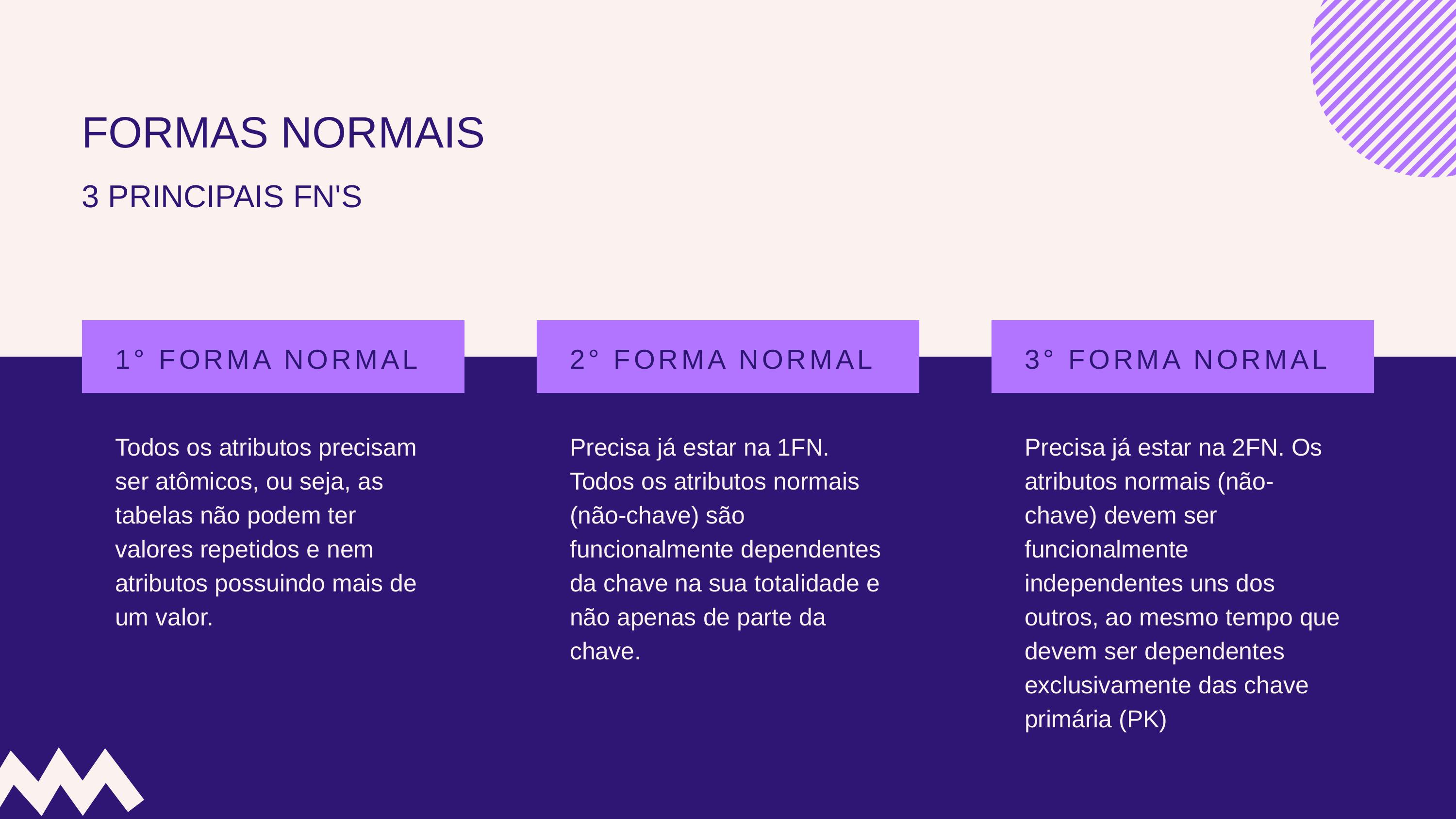

FORMAS NORMAIS
3 PRINCIPAIS FN'S

1° FORMA NORMAL
Todos os atributos precisam ser atômicos, ou seja, as tabelas não podem ter valores repetidos e nem atributos possuindo mais de um valor.

2° FORMA NORMAL
Precisa já estar na 1FN.
Todos os atributos normais (não-chave) são funcionalmente dependentes da chave na sua totalidade e não apenas de parte da chave.

3° FORMA NORMAL
Precisa já estar na 2FN. Os atributos normais (não-chave) devem ser funcionalmente independentes uns dos outros, ao mesmo tempo que devem ser dependentes exclusivamente das chave primária (PK)